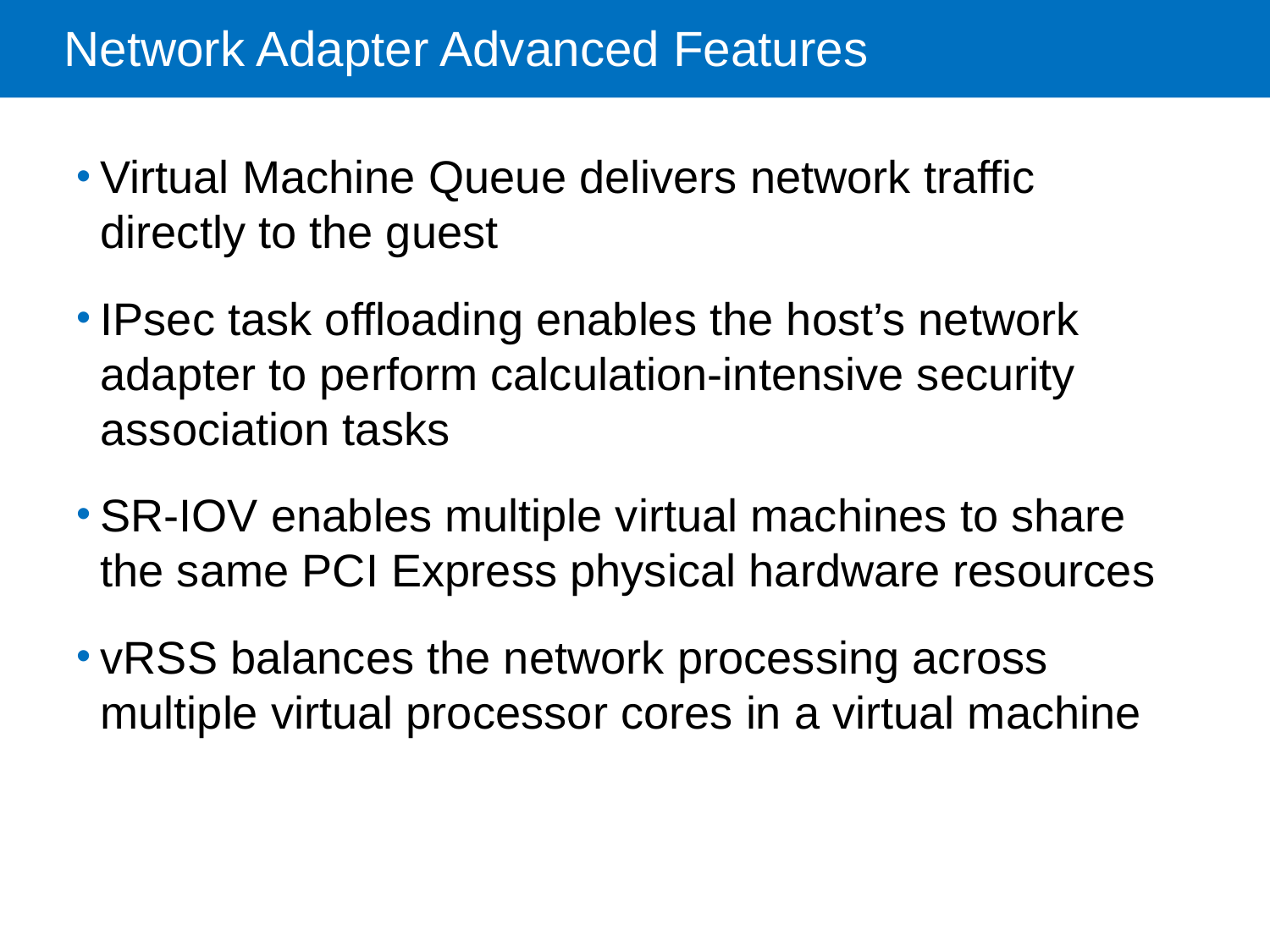

# Network Adapter Advanced Features
Virtual Machine Queue delivers network traffic directly to the guest
IPsec task offloading enables the host’s network adapter to perform calculation-intensive security association tasks
SR‑IOV enables multiple virtual machines to share the same PCI Express physical hardware resources
vRSS balances the network processing across multiple virtual processor cores in a virtual machine